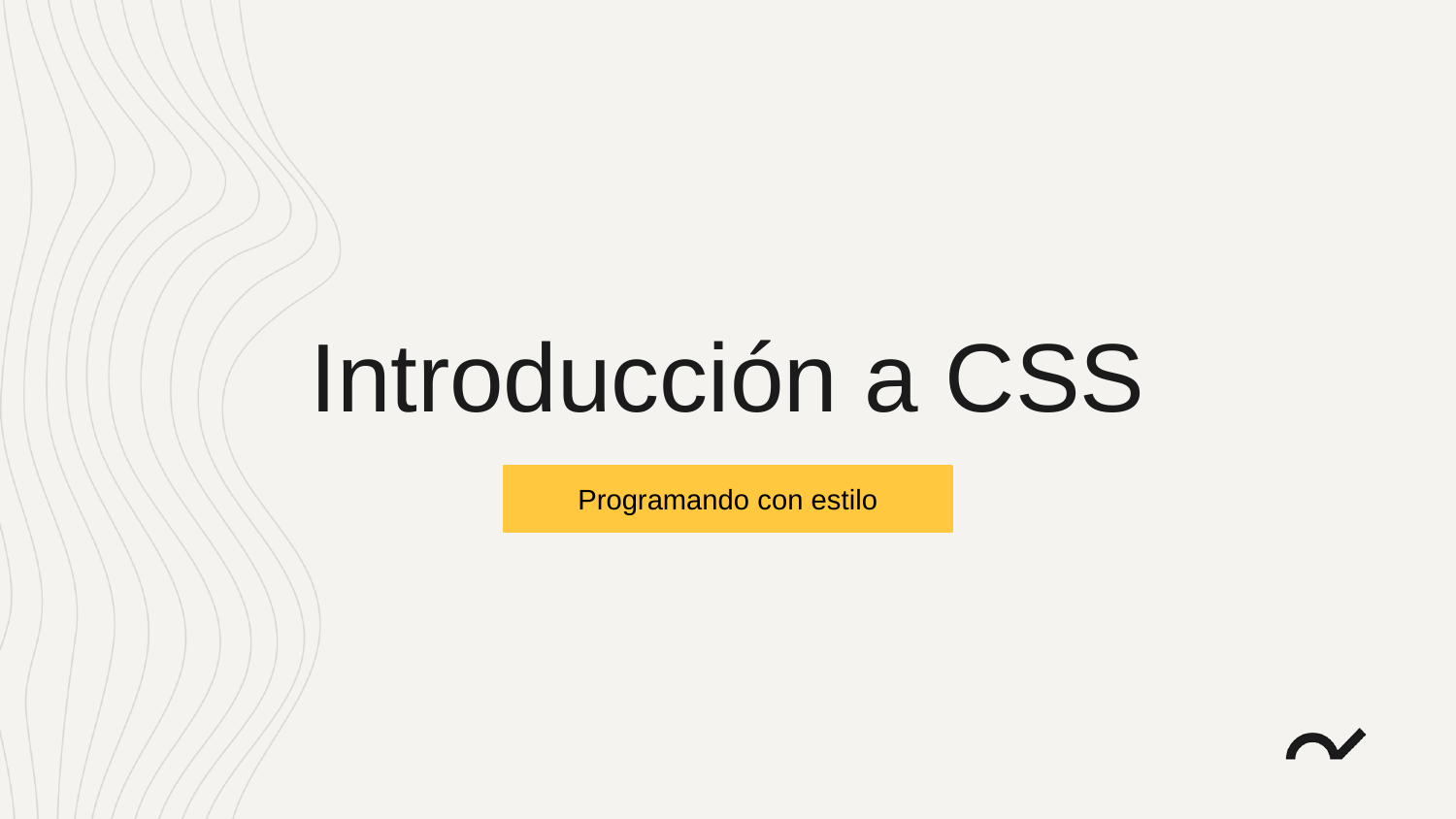

# Introducción a CSS

Programando con estilo